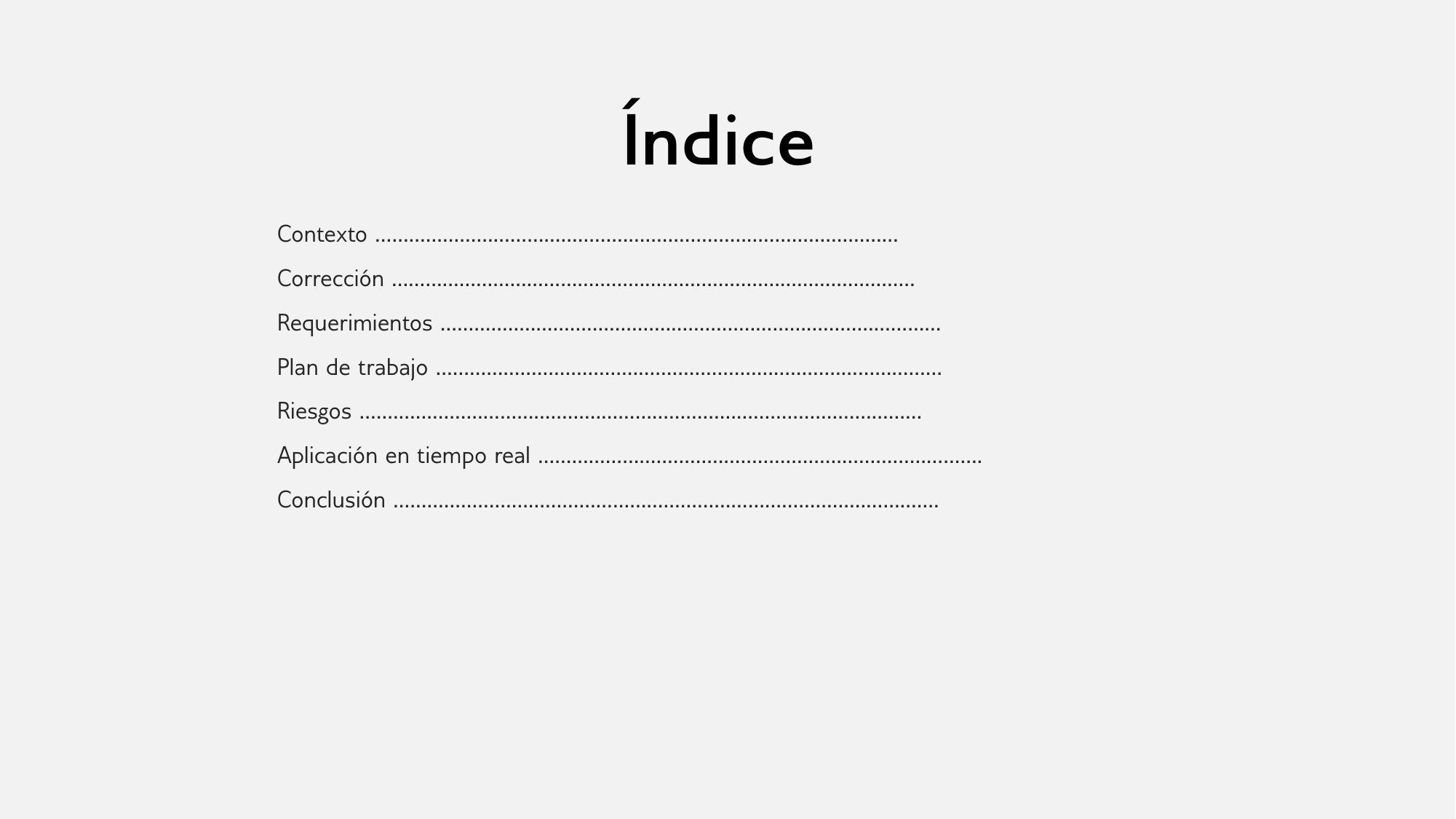

Índice
Contexto …………………………………………………………………………………
Corrección …………………………………………………………………………………
Requerimientos …..…………………………………………………………………………
Plan de trabajo ………………………………………………………………………………
Riesgos .………………………………………………………………………………………
Aplicación en tiempo real …………………………………………………………………….
Conclusión …………………………………………………………………………………….